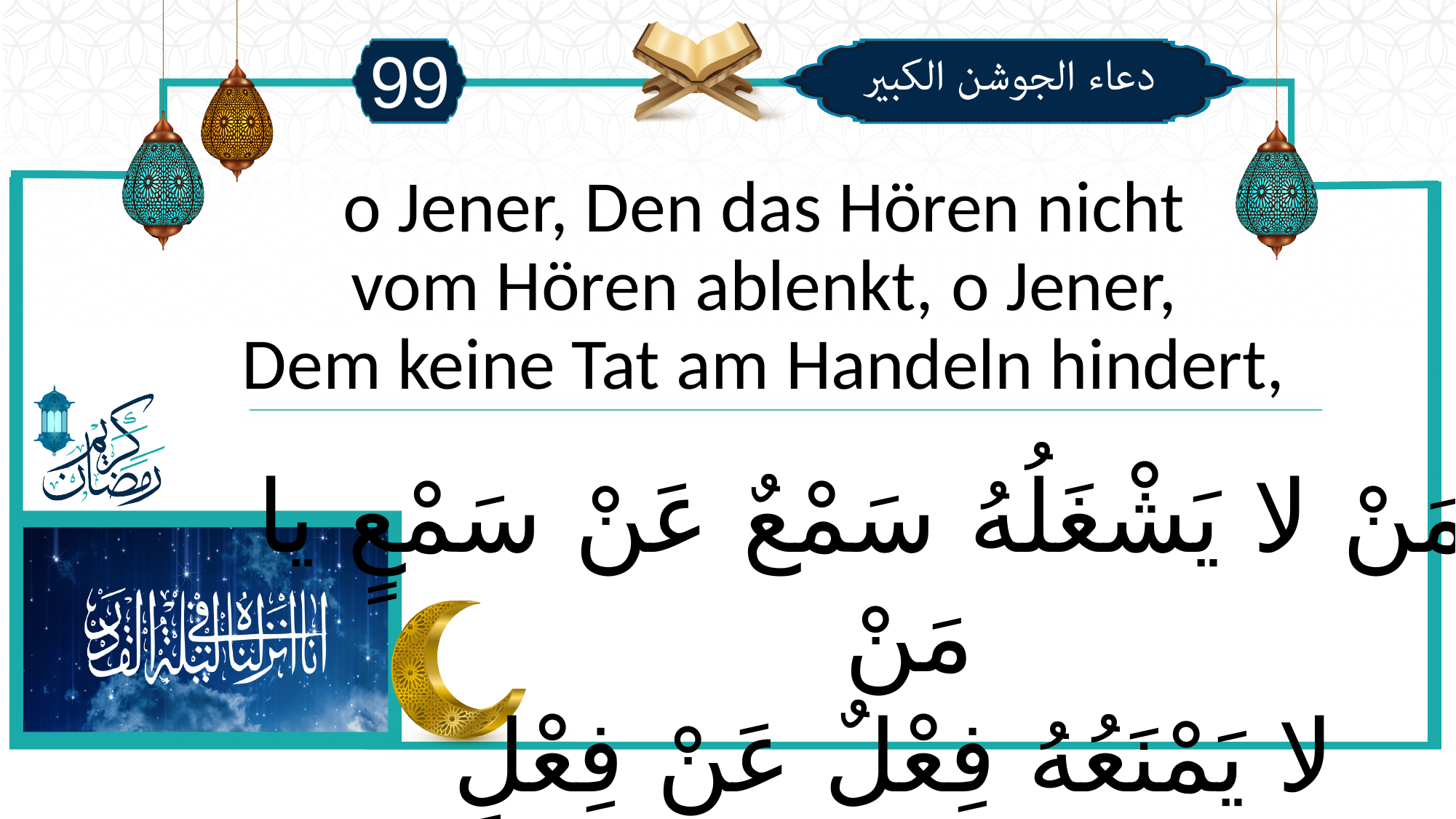

99
o Jener, Den das Hören nicht
vom Hören ablenkt, o Jener,
Dem keine Tat am Handeln hindert,
يا مَنْ لا يَشْغَلُهُ سَمْعٌ عَنْ سَمْعٍ يا مَنْ
لا يَمْنَعُهُ فِعْلٌ عَنْ فِعْلٍ